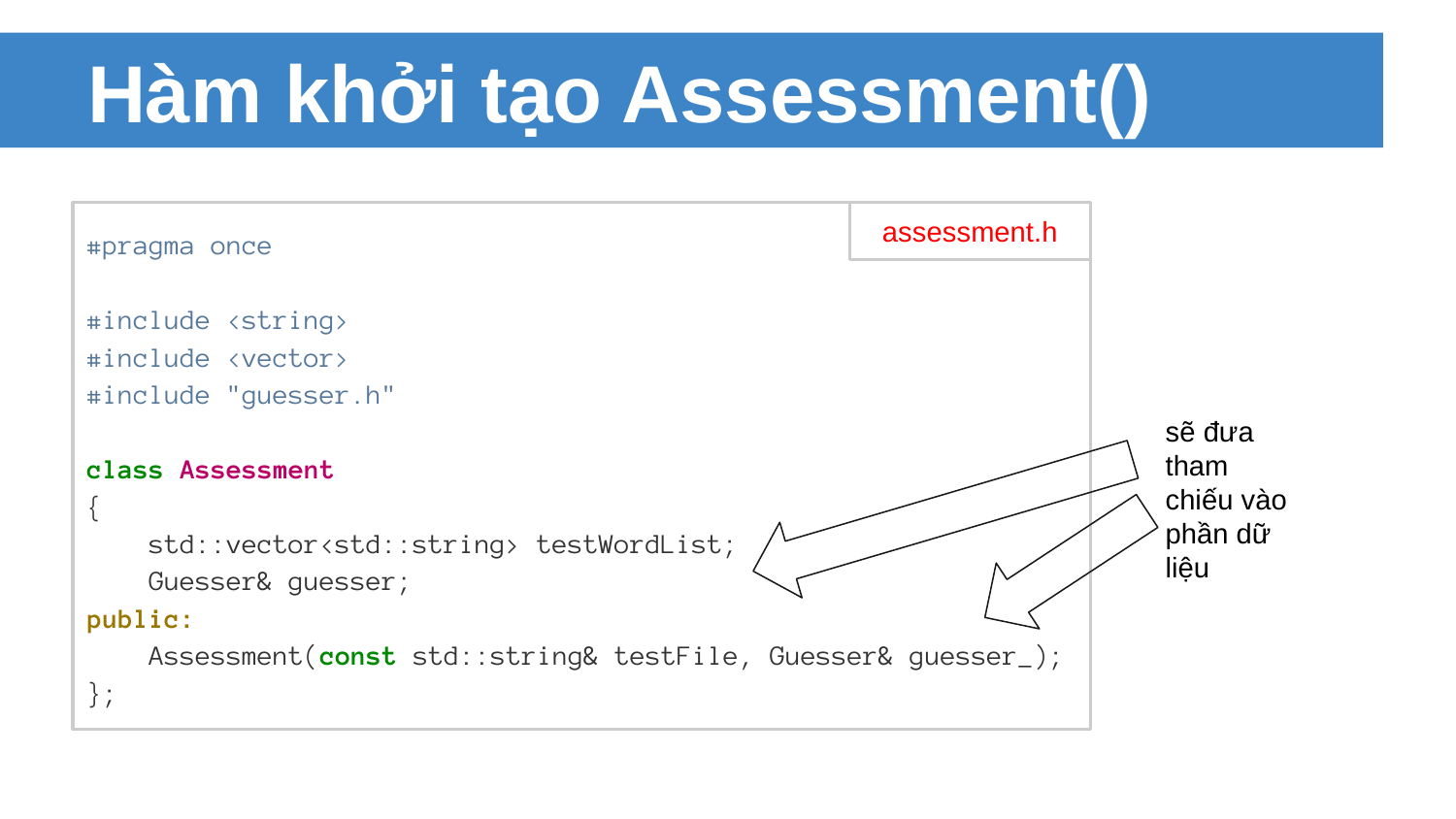

# Hàm khởi tạo Assessment()

#pragma once
#include <string>
#include <vector>
#include "guesser.h"
class Assessment
{
    std::vector<std::string> testWordList;
    Guesser& guesser;
public:
    Assessment(const std::string& testFile, Guesser& guesser_);
};
assessment.h
sẽ đưa tham chiếu vào phần dữ liệu